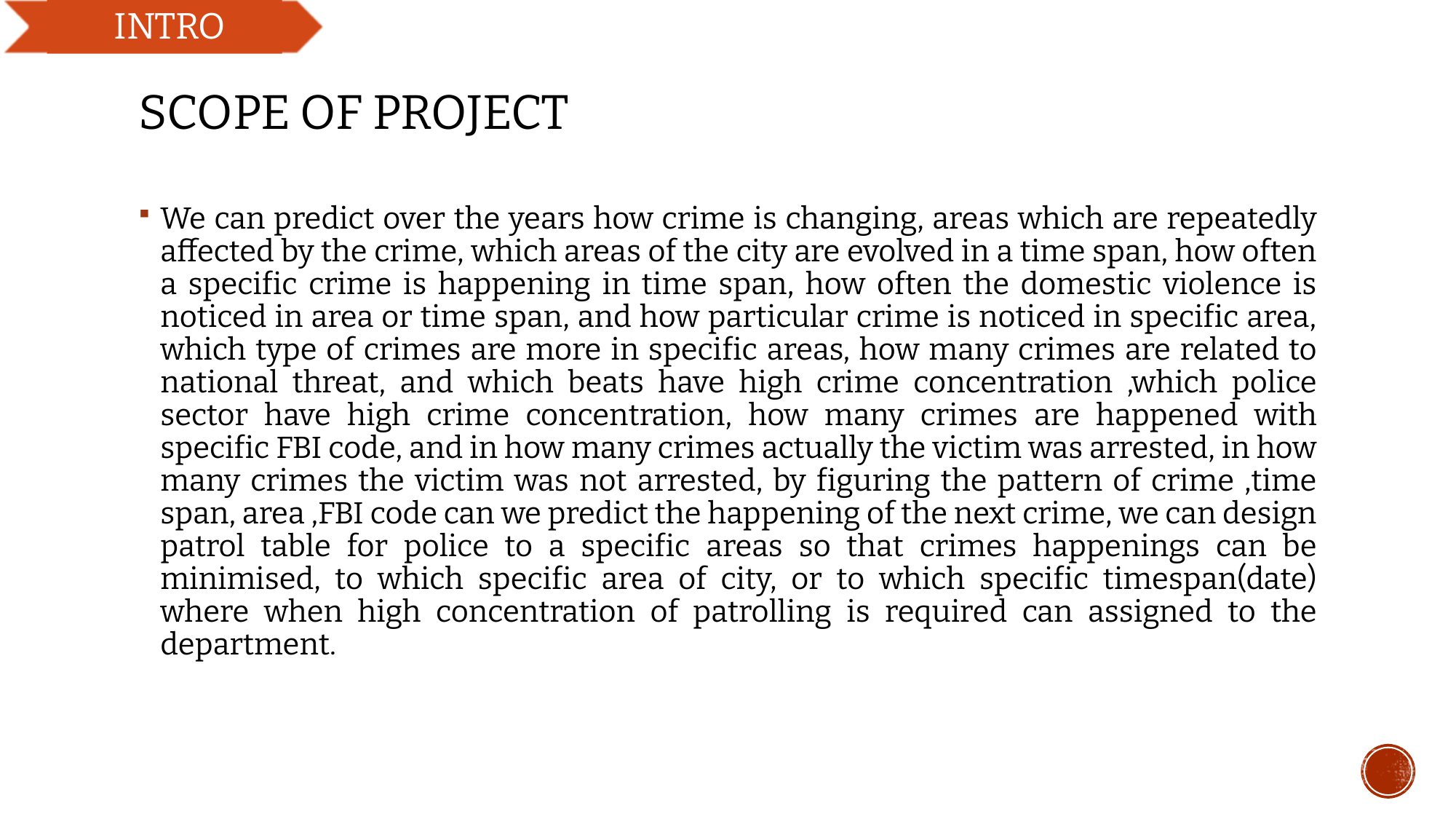

INTRO
# Scope of project
We can predict over the years how crime is changing, areas which are repeatedly affected by the crime, which areas of the city are evolved in a time span, how often a specific crime is happening in time span, how often the domestic violence is noticed in area or time span, and how particular crime is noticed in specific area, which type of crimes are more in specific areas, how many crimes are related to national threat, and which beats have high crime concentration ,which police sector have high crime concentration, how many crimes are happened with specific FBI code, and in how many crimes actually the victim was arrested, in how many crimes the victim was not arrested, by figuring the pattern of crime ,time span, area ,FBI code can we predict the happening of the next crime, we can design patrol table for police to a specific areas so that crimes happenings can be minimised, to which specific area of city, or to which specific timespan(date) where when high concentration of patrolling is required can assigned to the department.